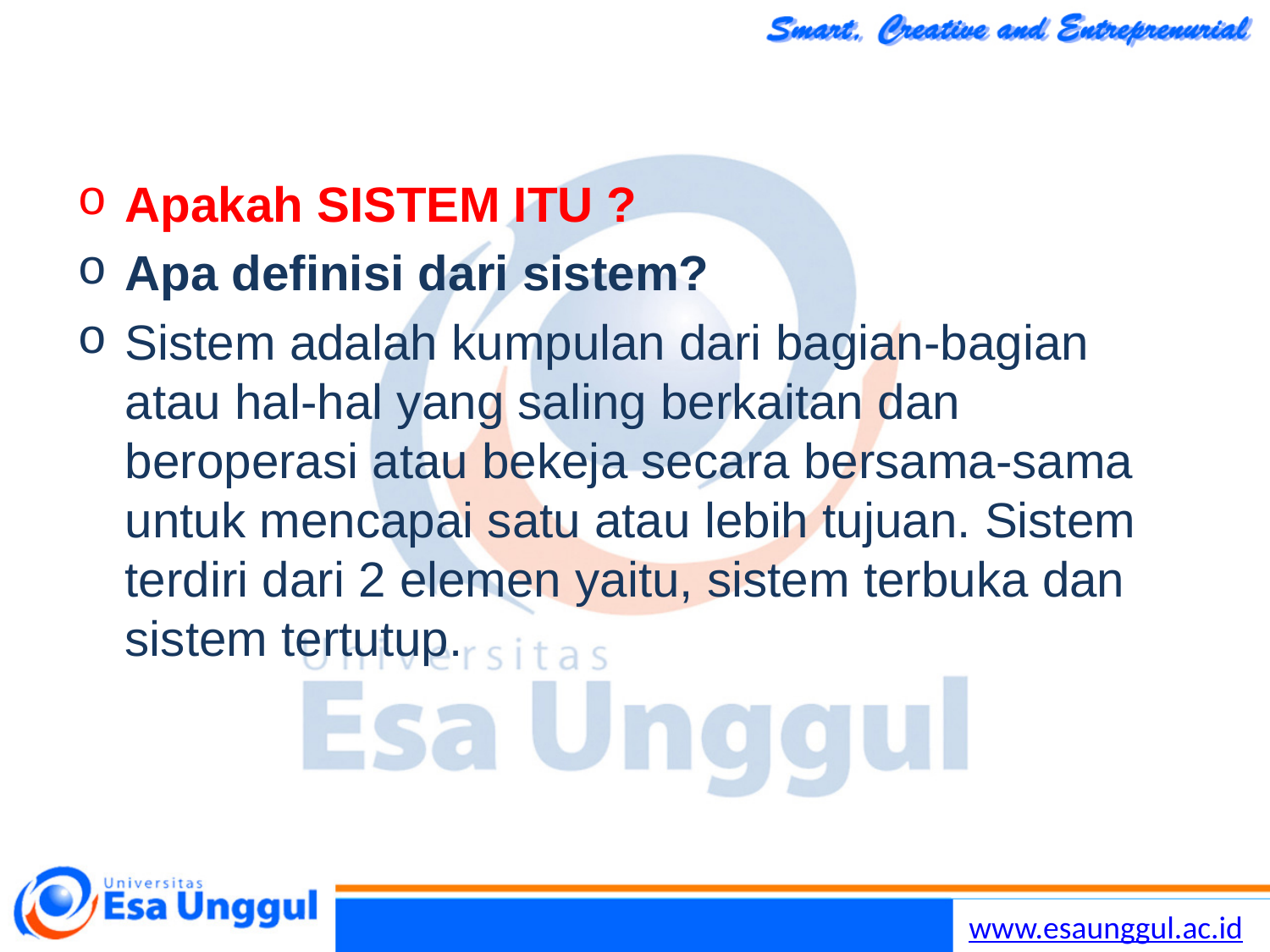

Apakah SISTEM ITU ?
Apa definisi dari sistem?
Sistem adalah kumpulan dari bagian-bagian atau hal-hal yang saling berkaitan dan beroperasi atau bekeja secara bersama-sama untuk mencapai satu atau lebih tujuan. Sistem terdiri dari 2 elemen yaitu, sistem terbuka dan sistem tertutup.